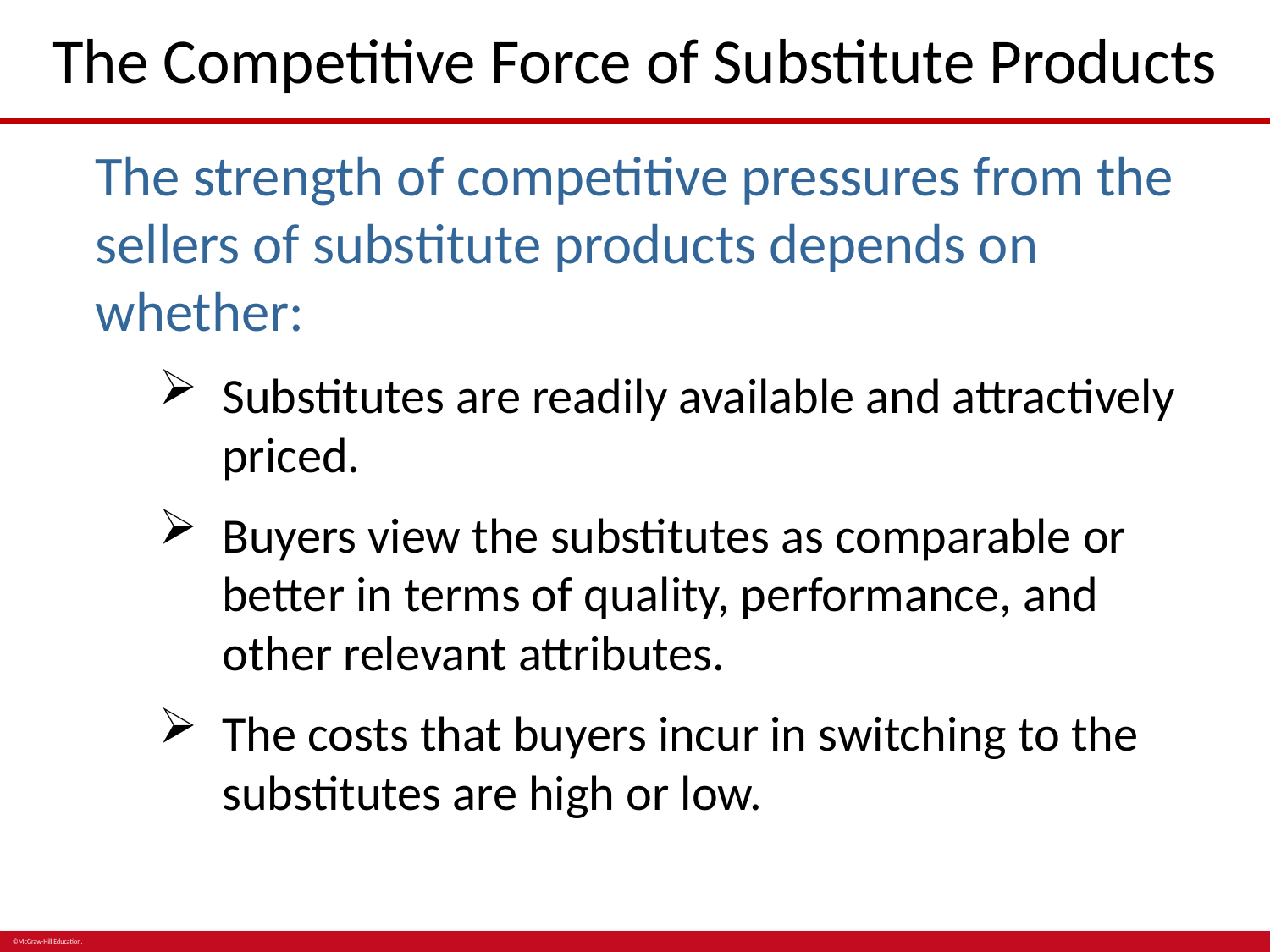

# The Competitive Force of Substitute Products
The strength of competitive pressures from the sellers of substitute products depends on whether:
Substitutes are readily available and attractively priced.
Buyers view the substitutes as comparable or better in terms of quality, performance, and other relevant attributes.
The costs that buyers incur in switching to the substitutes are high or low.